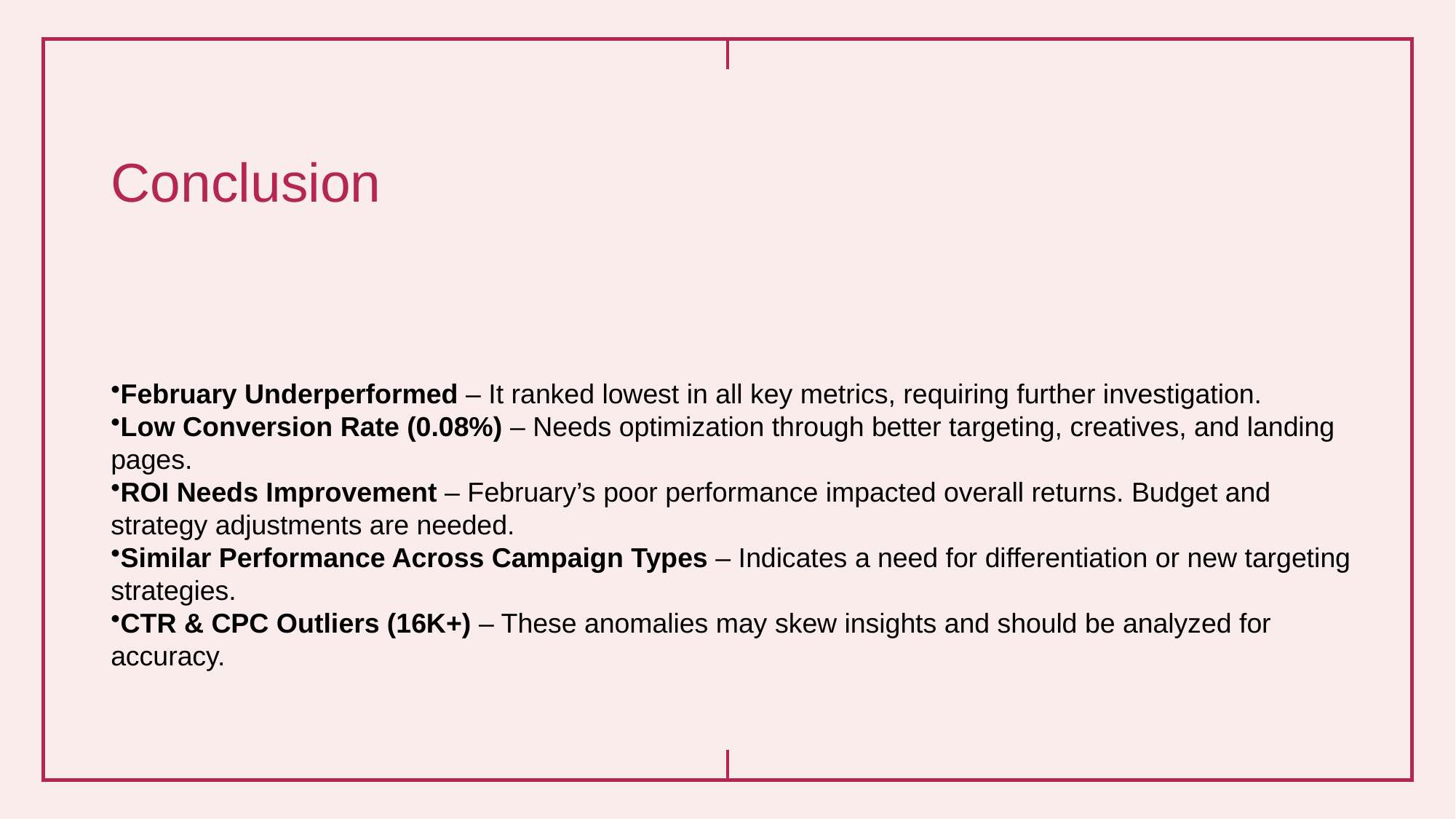

# Conclusion
February Underperformed – It ranked lowest in all key metrics, requiring further investigation.
Low Conversion Rate (0.08%) – Needs optimization through better targeting, creatives, and landing pages.
ROI Needs Improvement – February’s poor performance impacted overall returns. Budget and strategy adjustments are needed.
Similar Performance Across Campaign Types – Indicates a need for differentiation or new targeting strategies.
CTR & CPC Outliers (16K+) – These anomalies may skew insights and should be analyzed for accuracy.